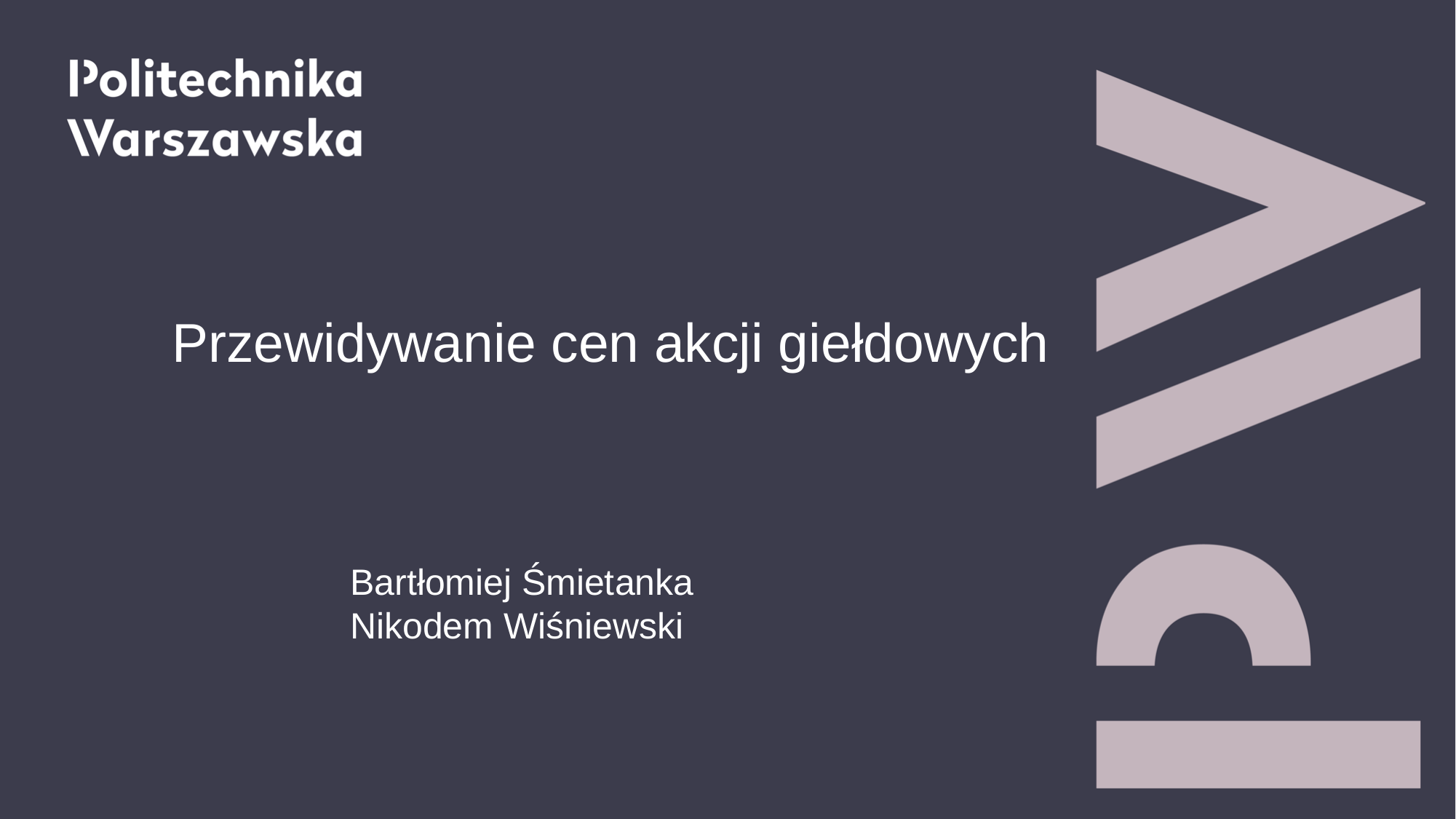

Przewidywanie cen akcji giełdowych
Bartłomiej Śmietanka
Nikodem Wiśniewski